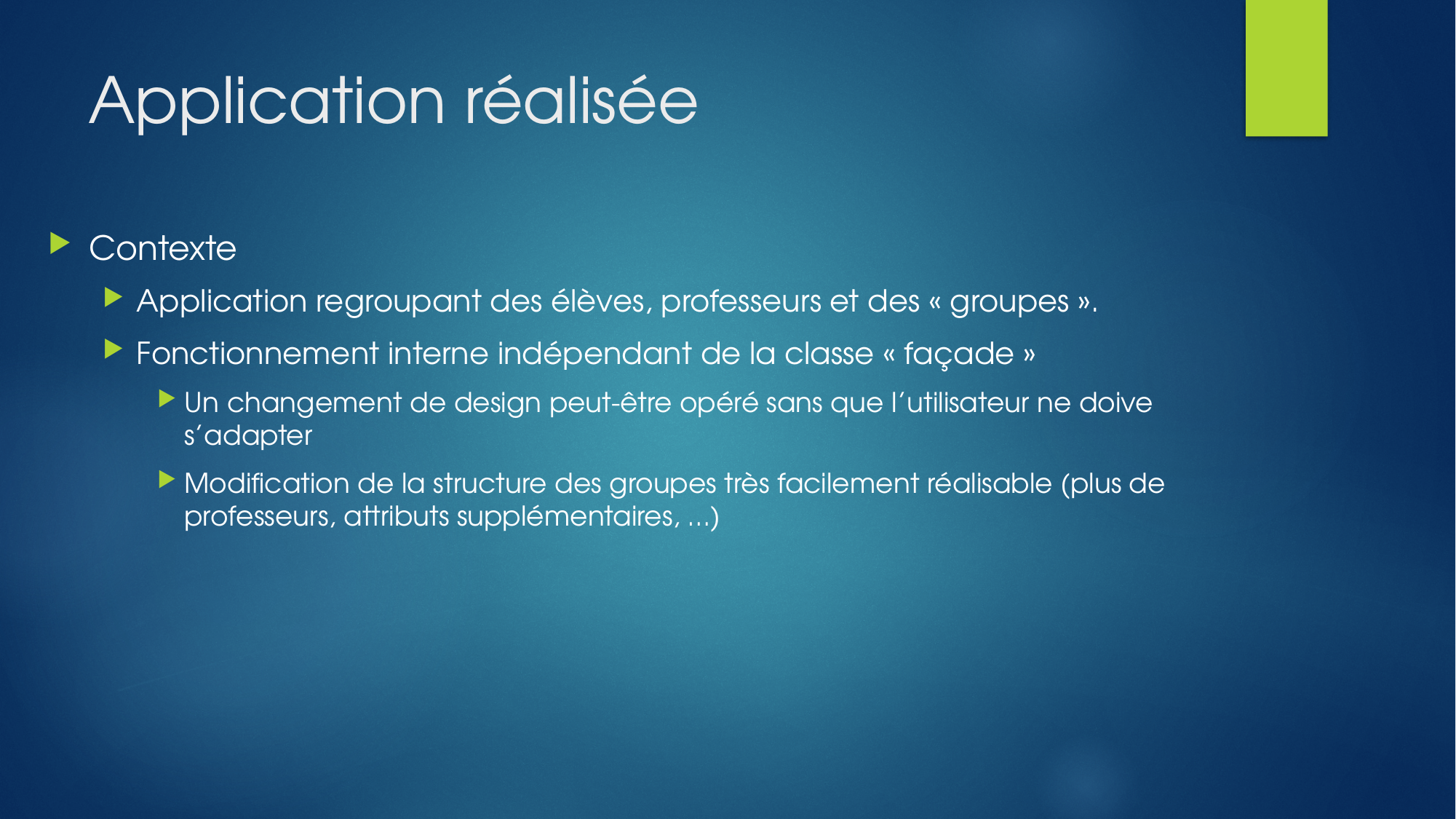

# Application réalisée
Contexte
Application regroupant des élèves, professeurs et des « groupes ».
Fonctionnement interne indépendant de la classe « façade »
Un changement de design peut-être opéré sans que l’utilisateur ne doive s’adapter
Modification de la structure des groupes très facilement réalisable (plus de professeurs, attributs supplémentaires, …)